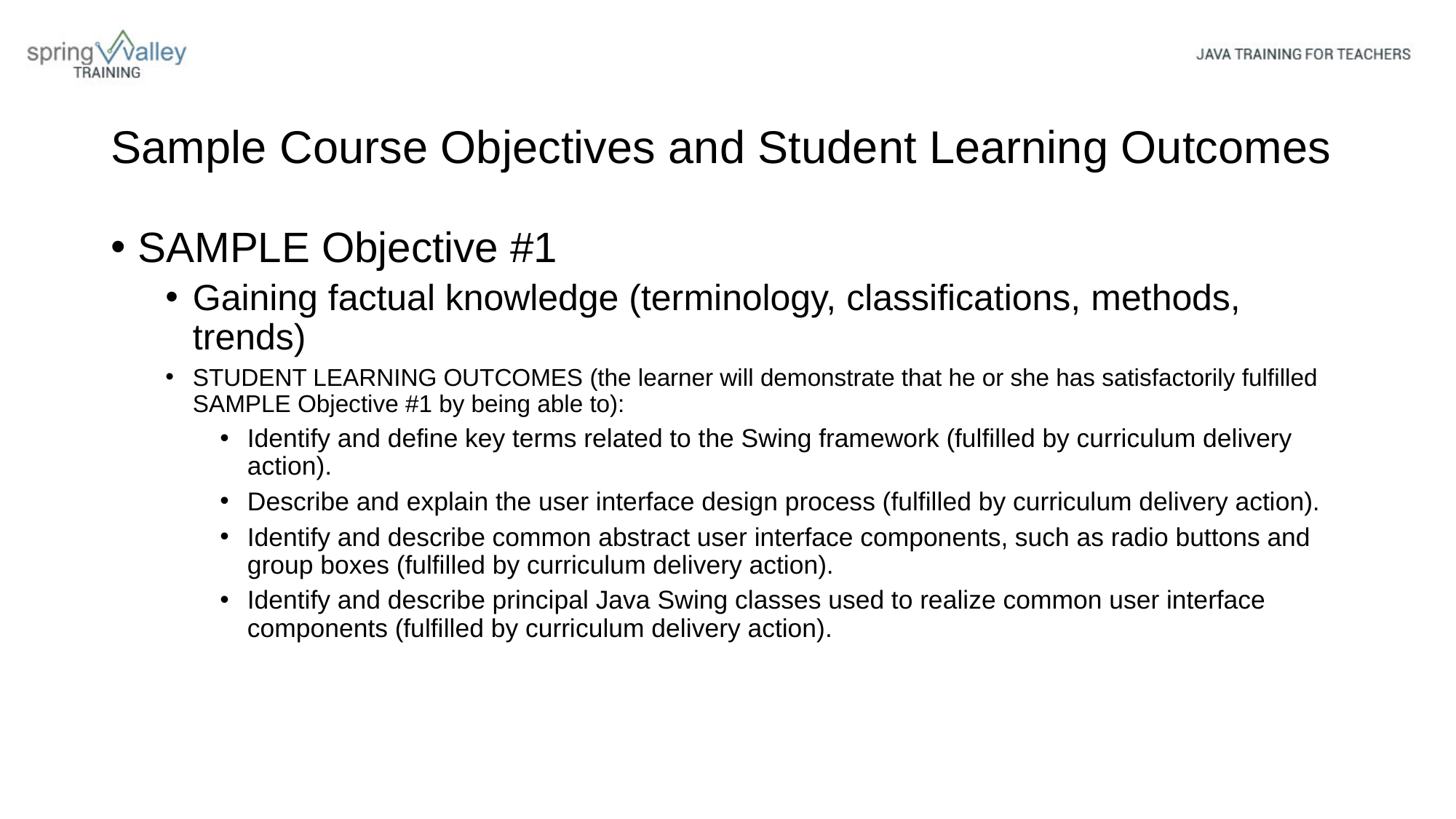

# Sample Course Objectives and Student Learning Outcomes
SAMPLE Objective #1
Gaining factual knowledge (terminology, classifications, methods, trends)
STUDENT LEARNING OUTCOMES (the learner will demonstrate that he or she has satisfactorily fulfilled SAMPLE Objective #1 by being able to):
Identify and define key terms related to the Swing framework (fulfilled by curriculum delivery action).
Describe and explain the user interface design process (fulfilled by curriculum delivery action).
Identify and describe common abstract user interface components, such as radio buttons and group boxes (fulfilled by curriculum delivery action).
Identify and describe principal Java Swing classes used to realize common user interface components (fulfilled by curriculum delivery action).